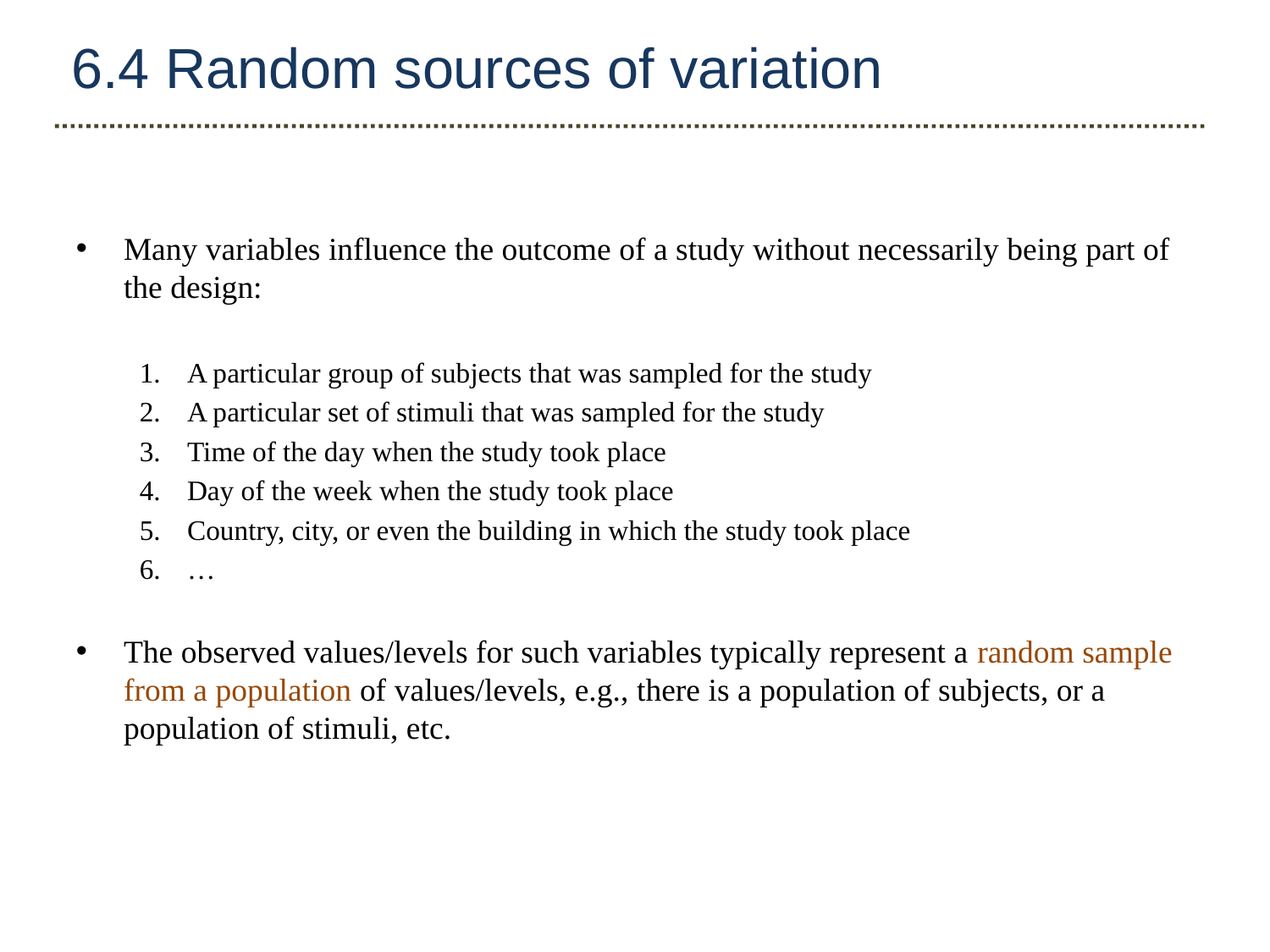

6.4 Random sources of variation

Many variables influence the outcome of a study without necessarily being part of the design:

A particular group of subjects that was sampled for the study
A particular set of stimuli that was sampled for the study
Time of the day when the study took place
Day of the week when the study took place
Country, city, or even the building in which the study took place
…

The observed values/levels for such variables typically represent a random sample from a population of values/levels, e.g., there is a population of subjects, or a population of stimuli, etc.